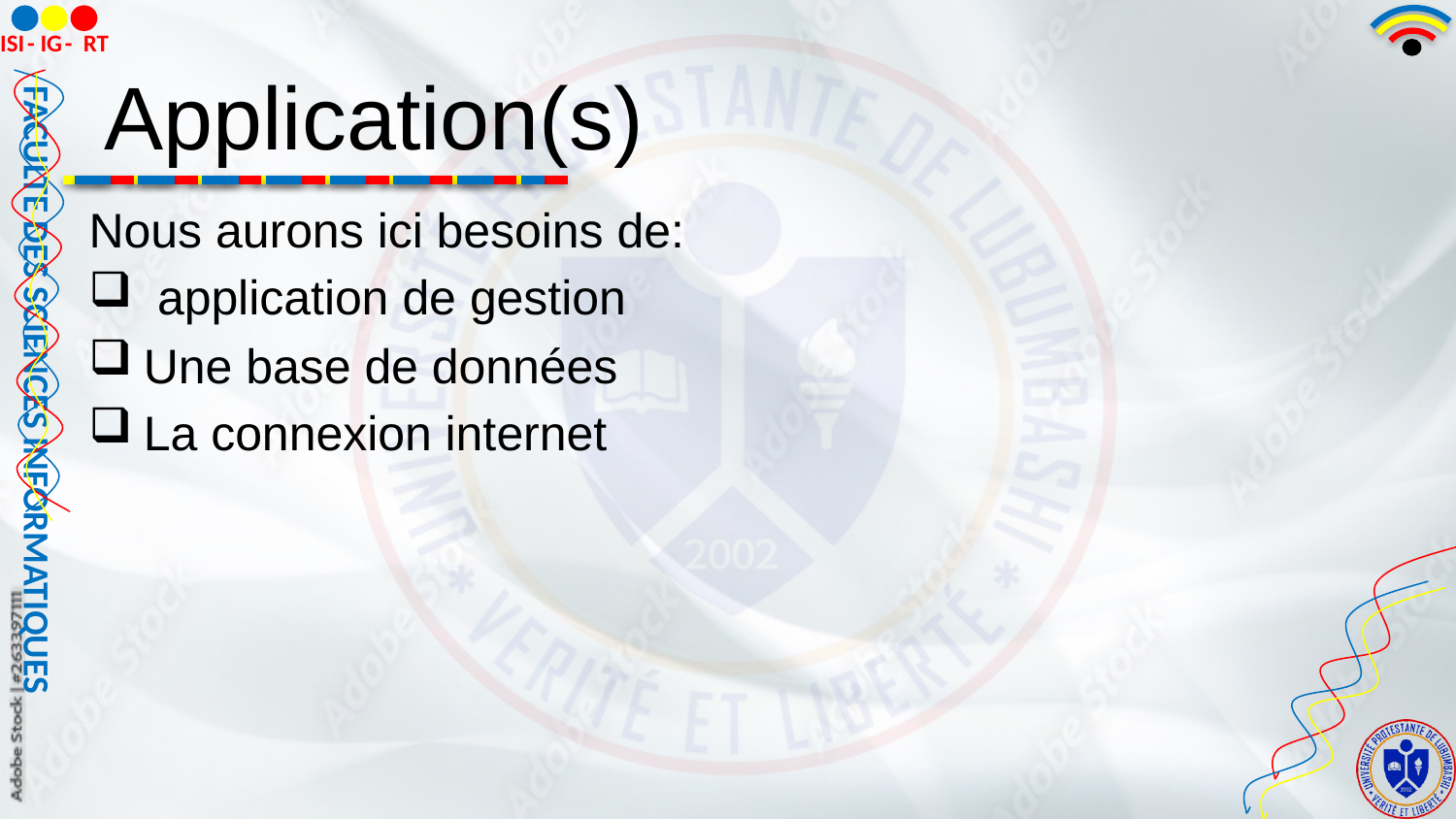

Nous aurons ici besoins de:
 application de gestion
Une base de données
La connexion internet